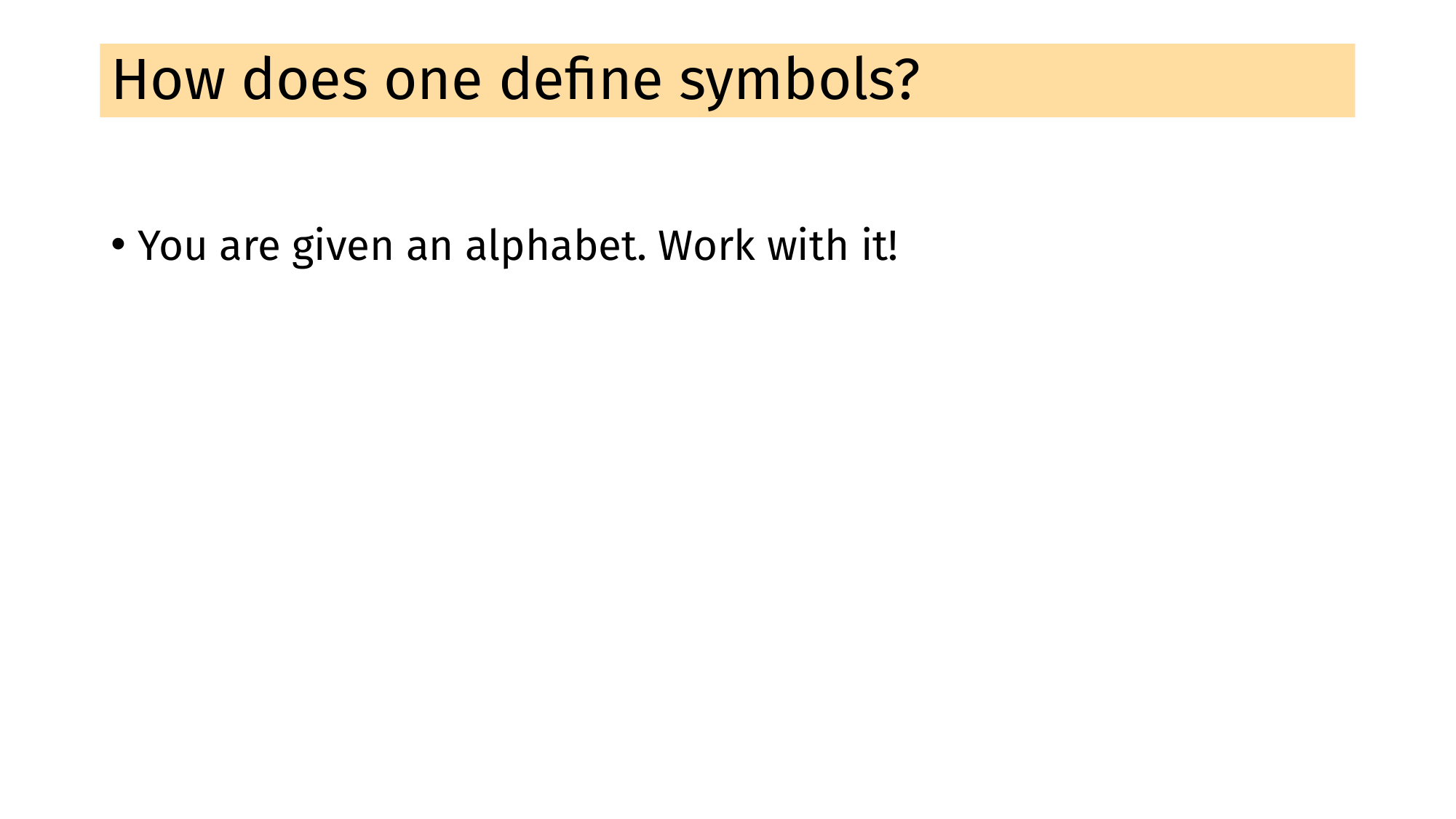

# How does one define symbols?
You are given an alphabet. Work with it!